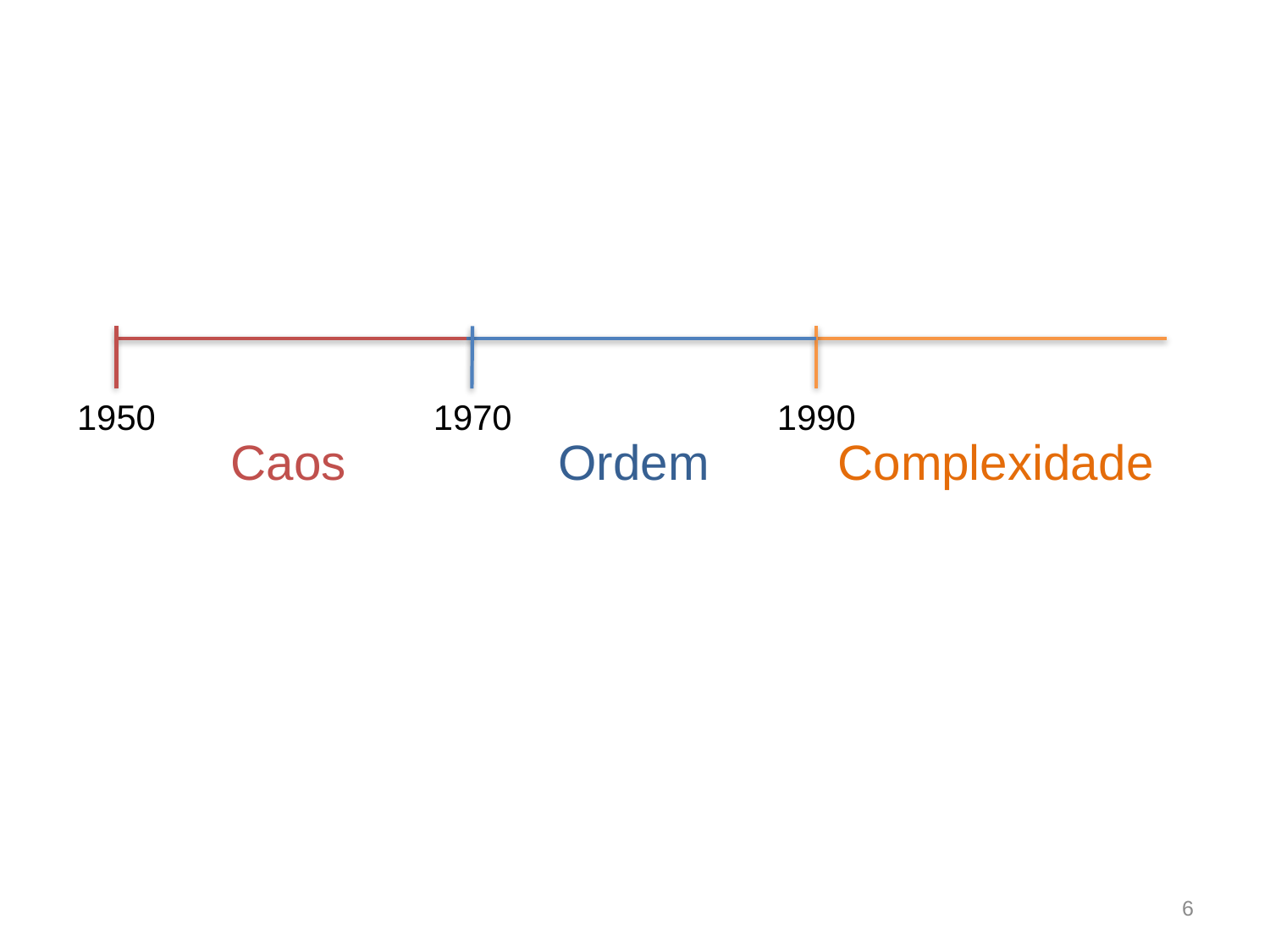

1950
1990
1970
Caos
Ordem
Complexidade
6